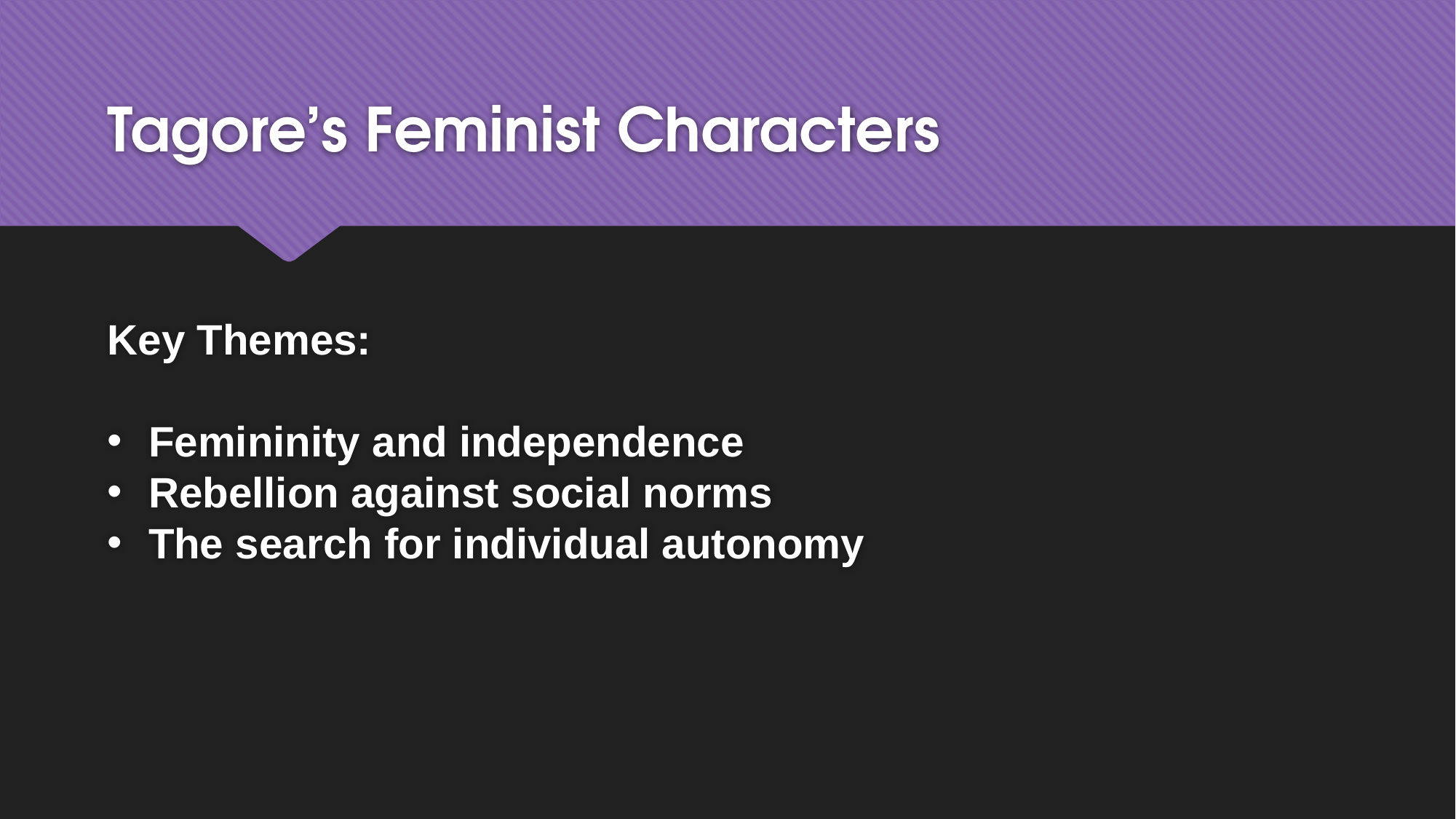

# Tagore’s Feminist Characters
Key Themes:

Femininity and independence
Rebellion against social norms
The search for individual autonomy